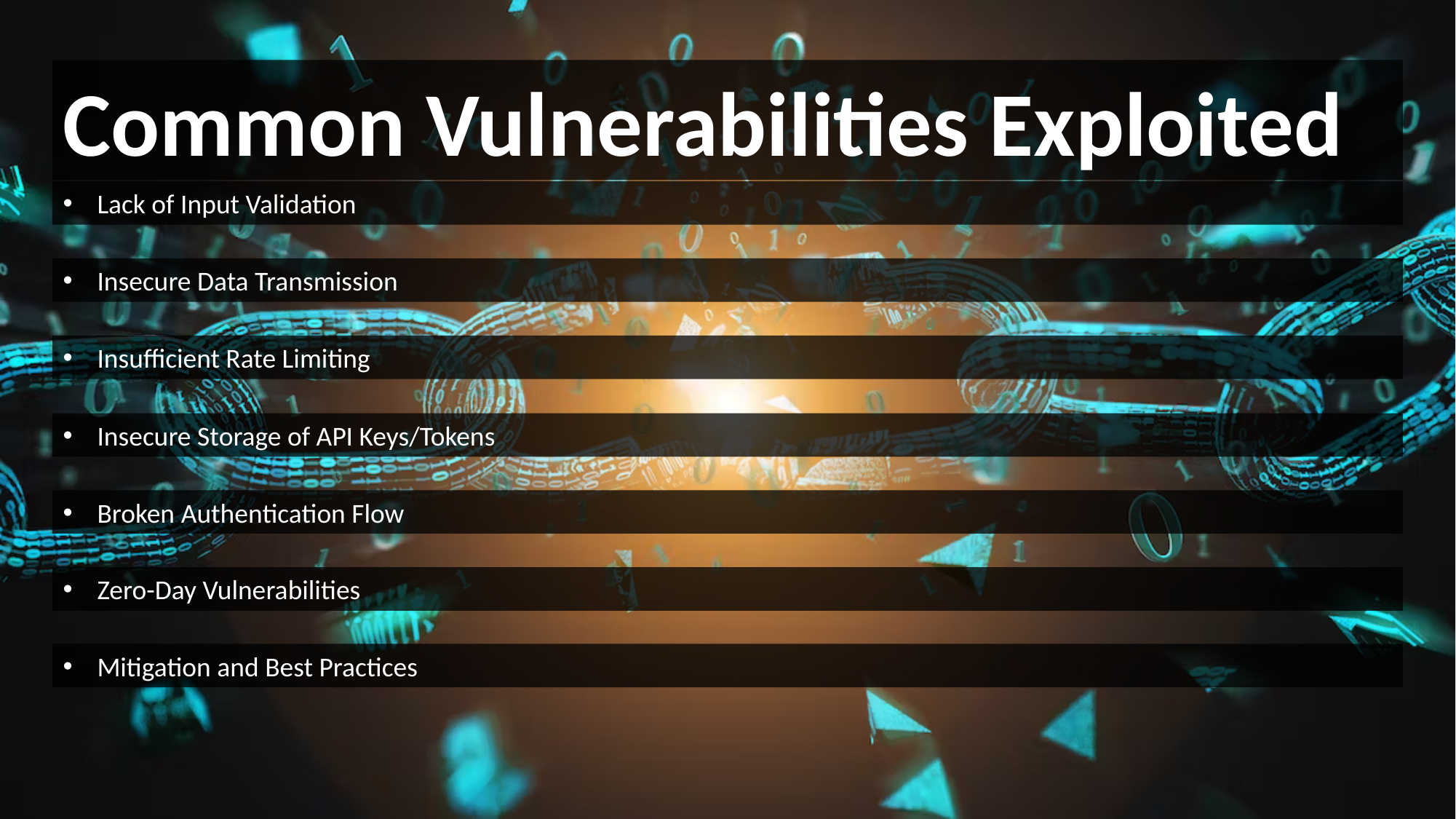

Common Vulnerabilities Exploited
Lack of Input Validation
Insecure Data Transmission
Insufficient Rate Limiting
Insecure Storage of API Keys/Tokens
Broken Authentication Flow
Zero-Day Vulnerabilities
Mitigation and Best Practices